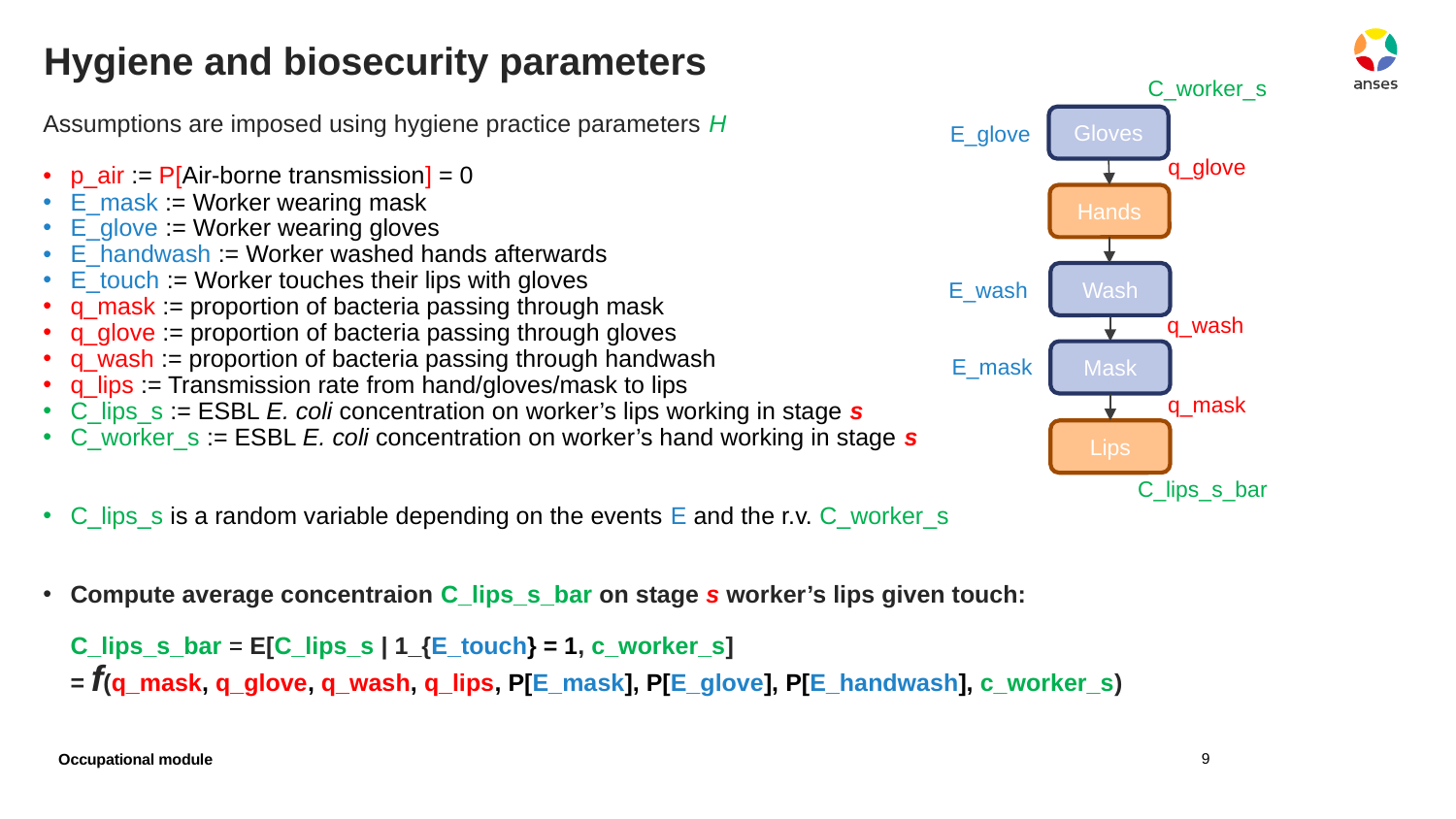

# Hygiene and biosecurity parameters
C_worker_s
Gloves
Hands
Mask
Lips
E_glove
q_glove
E_wash
q_wash
E_mask
q_mask
Wash
C_lips_s_bar
Assumptions are imposed using hygiene practice parameters H

p_air := P[Air-borne transmission] = 0
E_mask := Worker wearing mask
E_glove := Worker wearing gloves
E_handwash := Worker washed hands afterwards
E_touch := Worker touches their lips with gloves
q_mask := proportion of bacteria passing through mask
q_glove := proportion of bacteria passing through gloves
q_wash := proportion of bacteria passing through handwash
q_lips := Transmission rate from hand/gloves/mask to lips
C_lips_s := ESBL E. coli concentration on worker’s lips working in stage s
C_worker_s := ESBL E. coli concentration on worker’s hand working in stage s

C_lips_s is a random variable depending on the events E and the r.v. C_worker_s

Compute average concentraion C_lips_s_bar on stage s worker’s lips given touch:
C_lips_s_bar = E[C_lips_s | 1_{E_touch} = 1, c_worker_s]
    = f(q_mask, q_glove, q_wash, q_lips, P[E_mask], P[E_glove], P[E_handwash], c_worker_s)

9
Occupational module